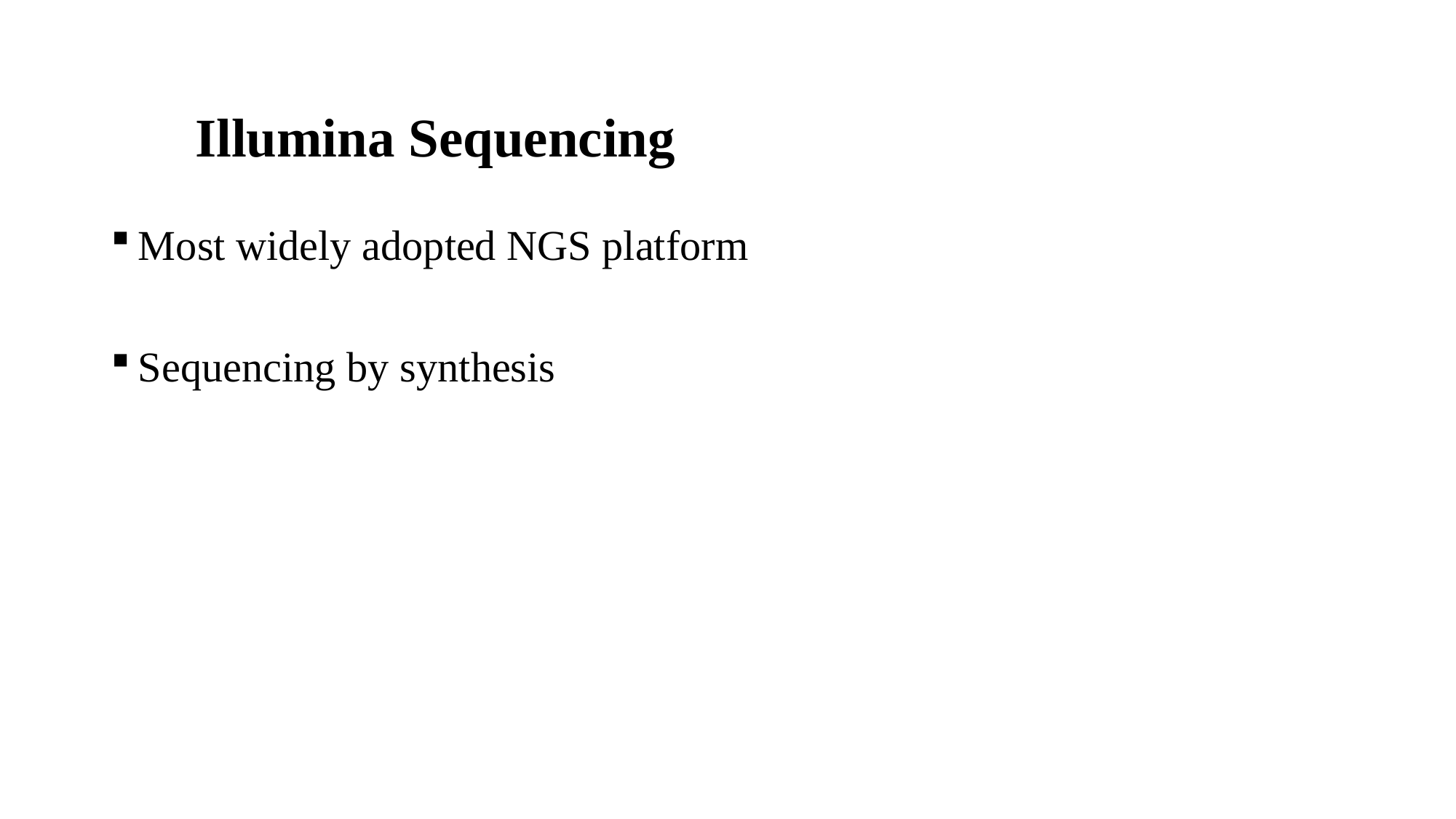

# Illumina Sequencing
Most widely adopted NGS platform

Sequencing by synthesis